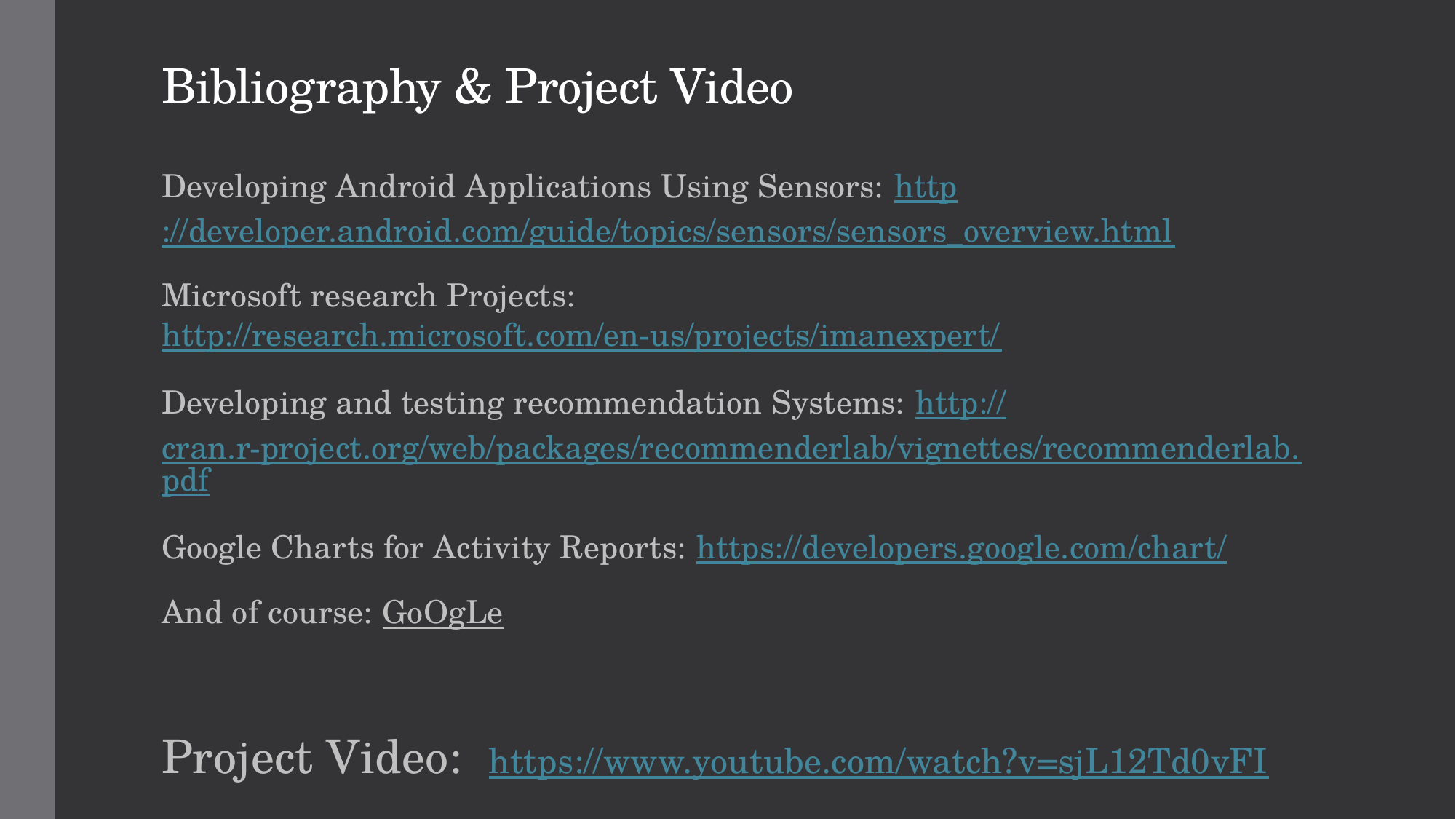

# Bibliography & Project Video
Developing Android Applications Using Sensors: http://developer.android.com/guide/topics/sensors/sensors_overview.html
Microsoft research Projects: http://research.microsoft.com/en-us/projects/imanexpert/
Developing and testing recommendation Systems: http://cran.r-project.org/web/packages/recommenderlab/vignettes/recommenderlab.pdf
Google Charts for Activity Reports: https://developers.google.com/chart/
And of course: GoOgLe

Project Video:  https://www.youtube.com/watch?v=sjL12Td0vFI